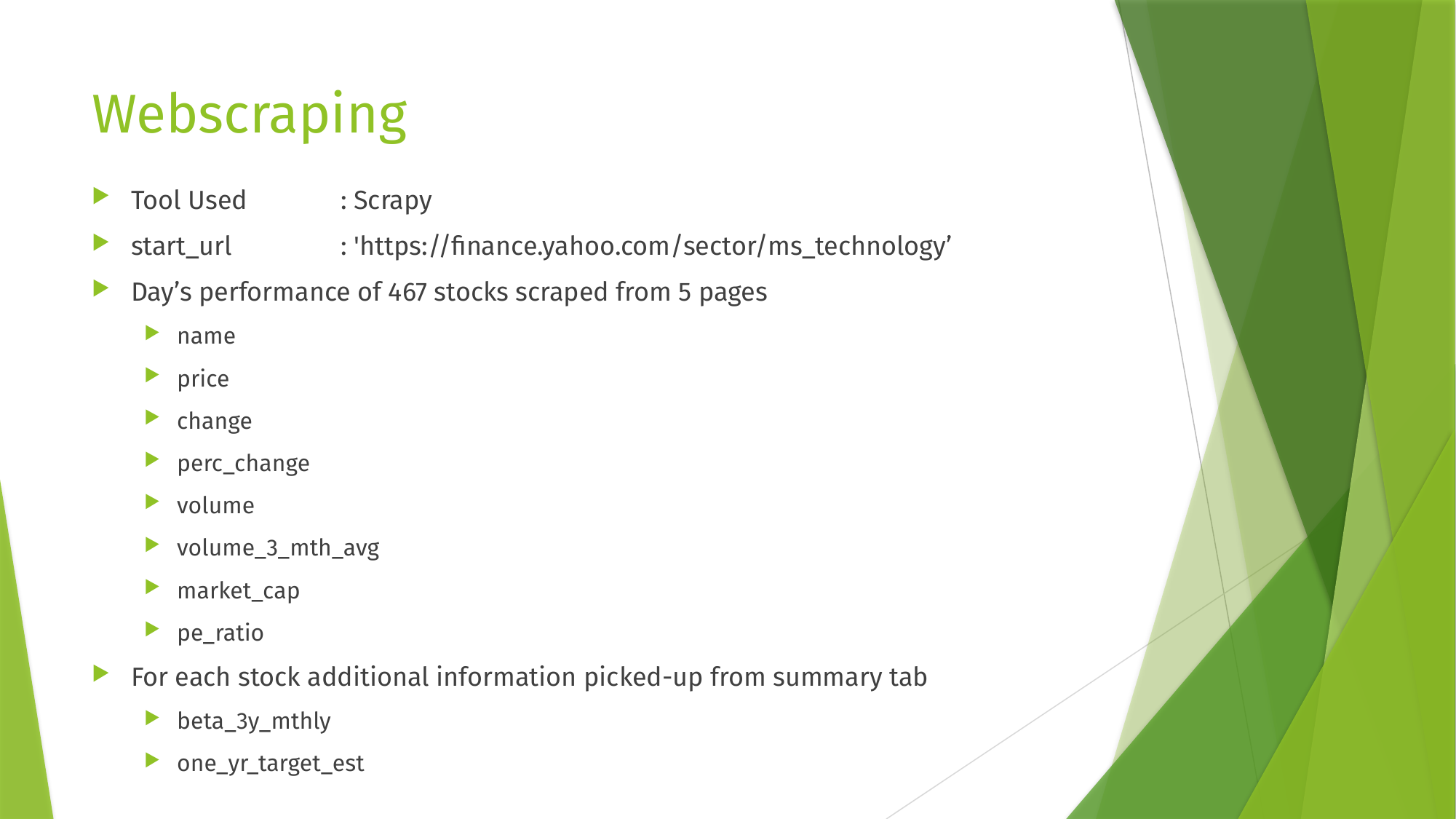

# Webscraping
Tool Used	: Scrapy
start_url 	: 'https://finance.yahoo.com/sector/ms_technology’
Day’s performance of 467 stocks scraped from 5 pages
name
price
change
perc_change
volume
volume_3_mth_avg
market_cap
pe_ratio
For each stock additional information picked-up from summary tab
beta_3y_mthly
one_yr_target_est